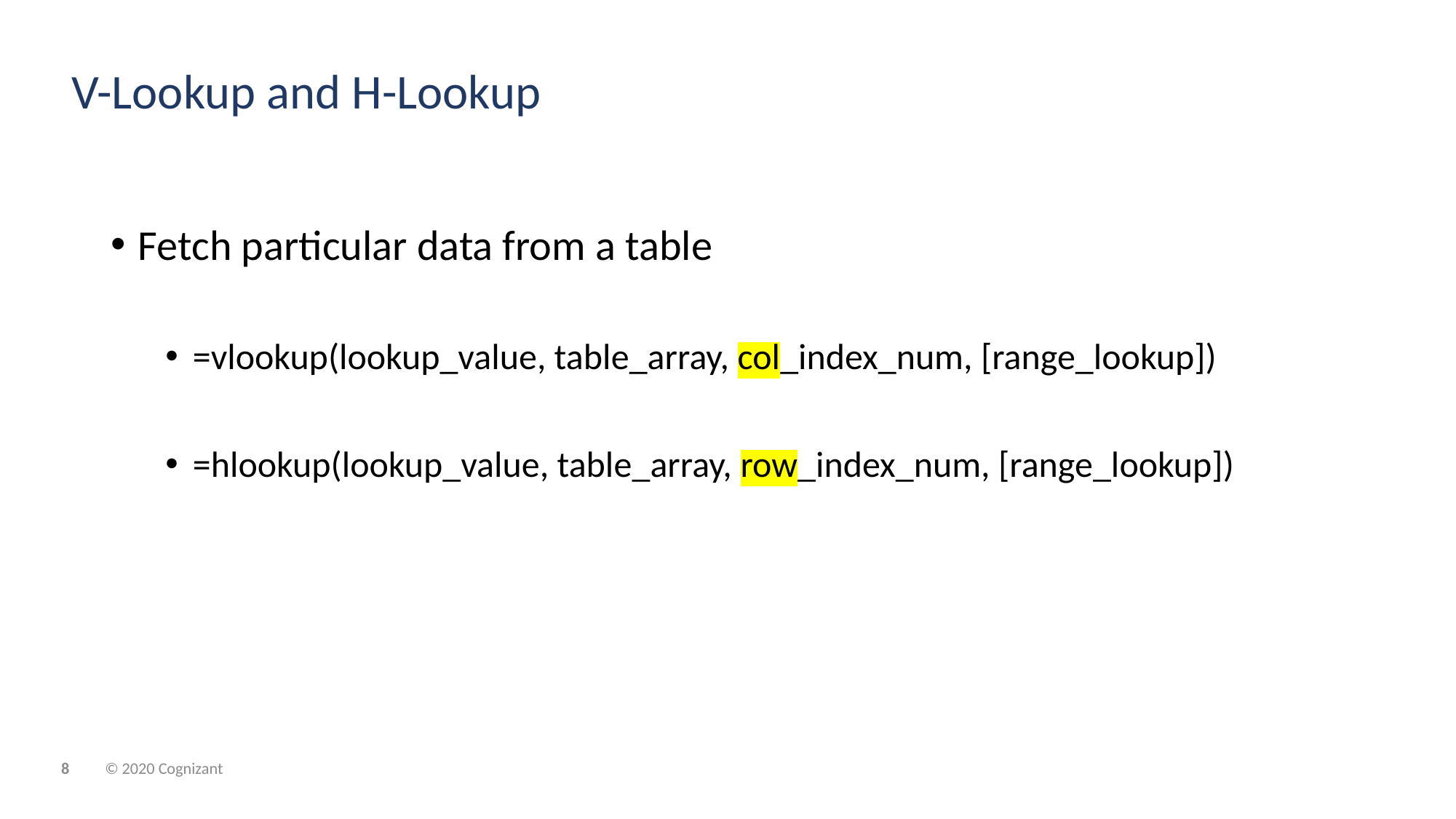

# V-Lookup and H-Lookup
Fetch particular data from a table

=vlookup(lookup_value, table_array, col_index_num, [range_lookup])

=hlookup(lookup_value, table_array, row_index_num, [range_lookup])

© 2020 Cognizant
8